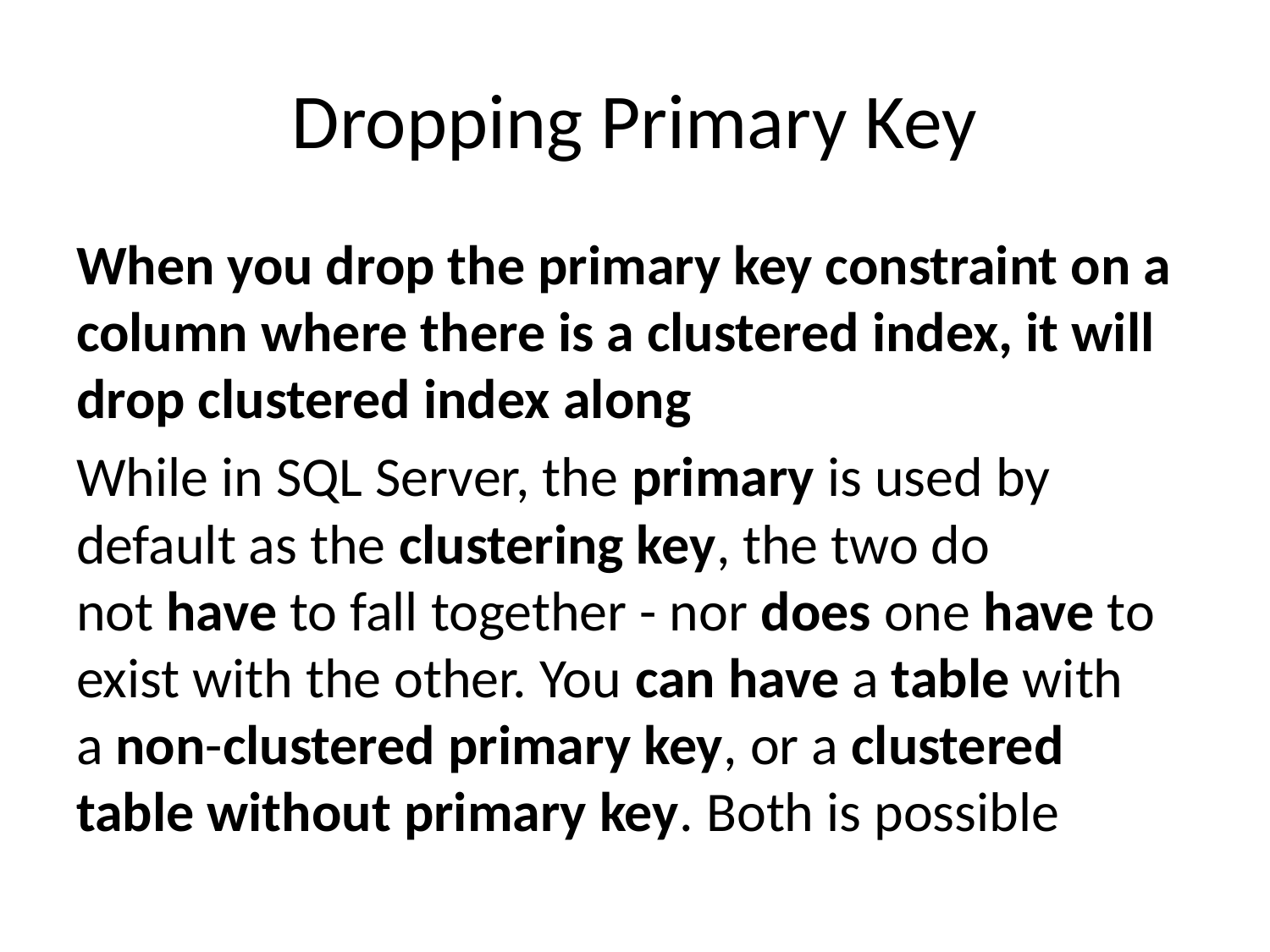

# Dropping Primary Key
When you drop the primary key constraint on a column where there is a clustered index, it will drop clustered index along
While in SQL Server, the primary is used by default as the clustering key, the two do not have to fall together - nor does one have to exist with the other. You can have a table with a non-clustered primary key, or a clustered table without primary key. Both is possible